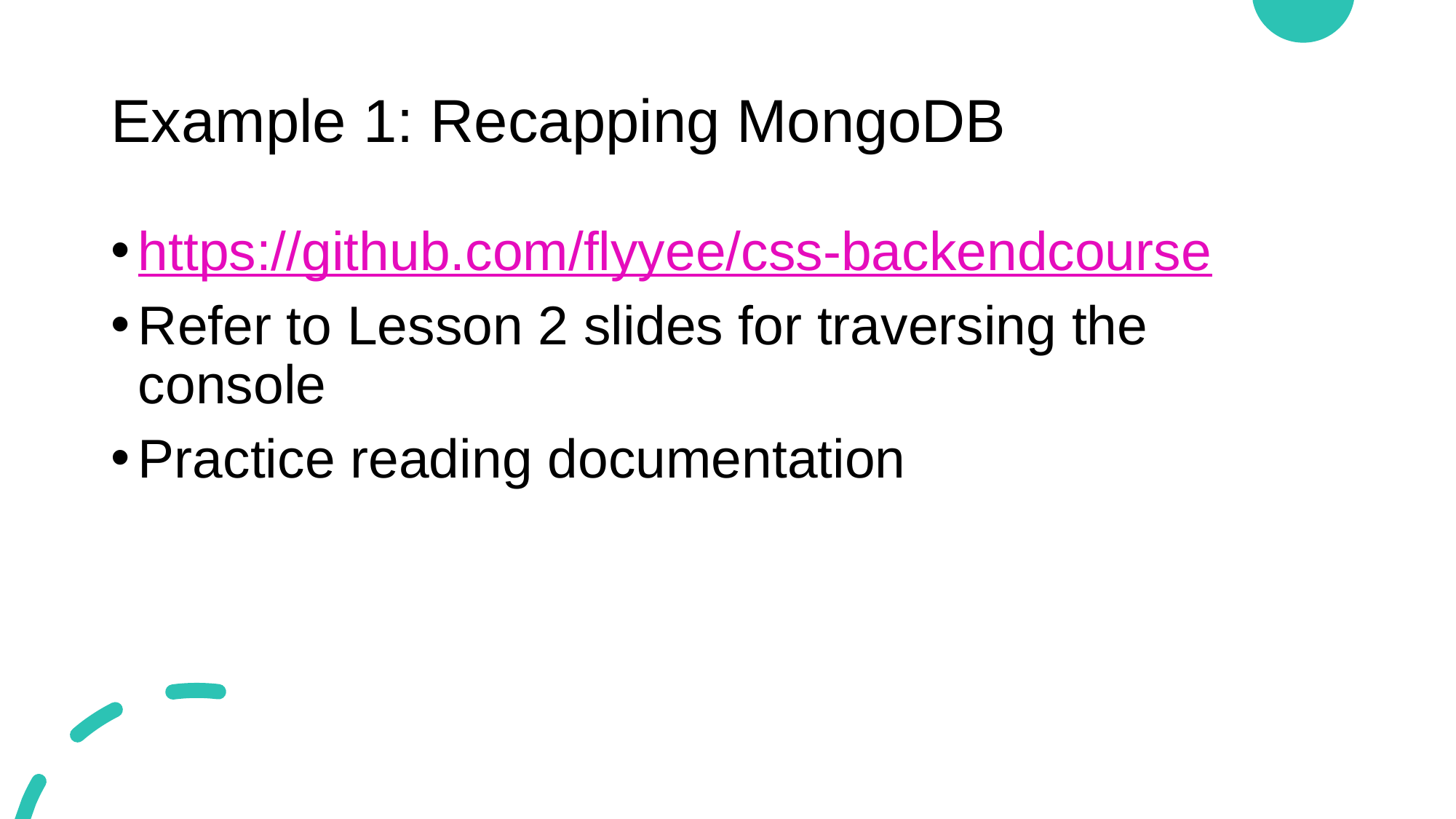

# Example 1: Recapping MongoDB
https://github.com/flyyee/css-backendcourse
Refer to Lesson 2 slides for traversing the console
Practice reading documentation